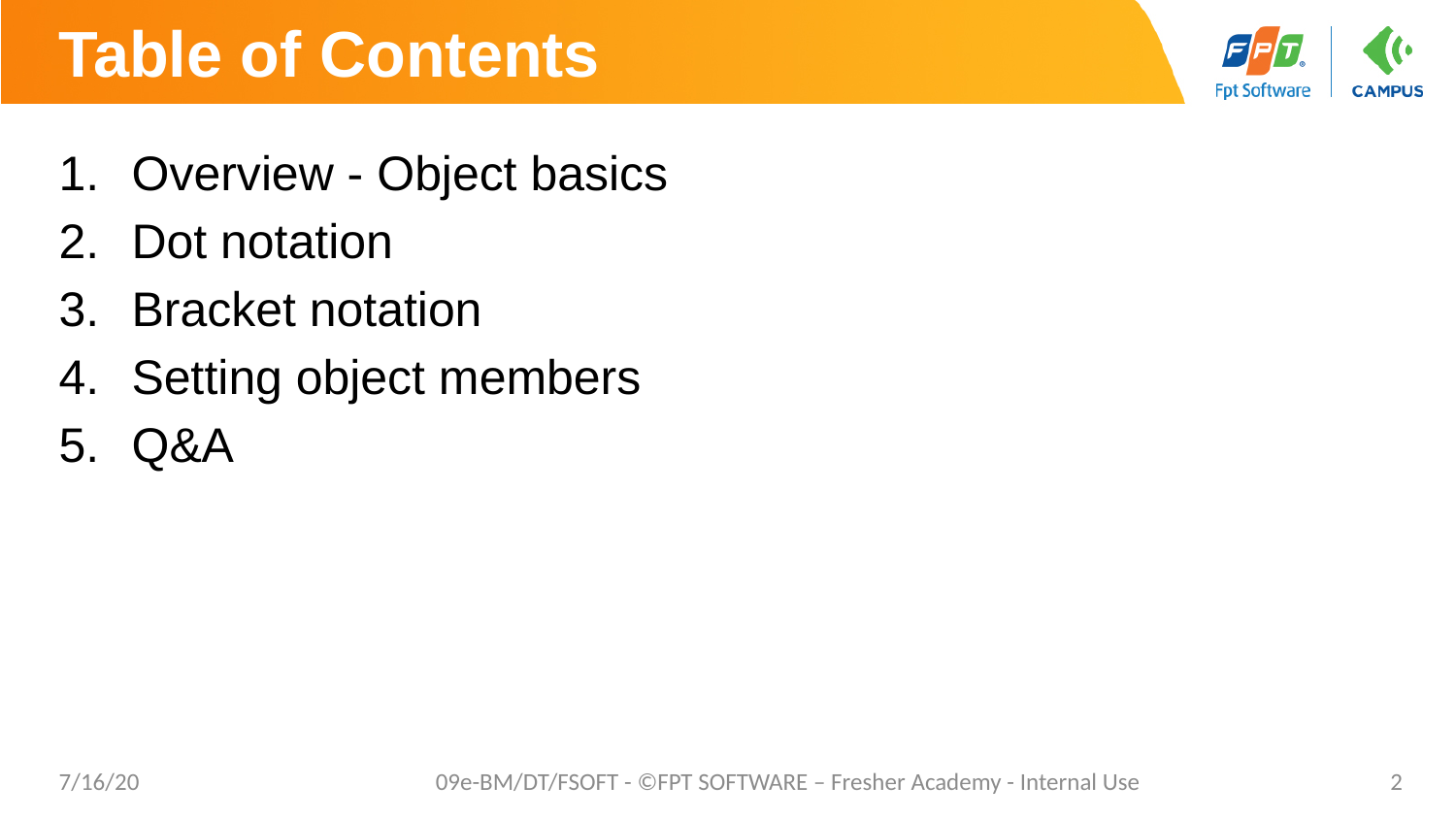

# Table of Contents
Overview - Object basics
Dot notation
Bracket notation
Setting object members
Q&A
7/16/20
09e-BM/DT/FSOFT - ©FPT SOFTWARE – Fresher Academy - Internal Use
2